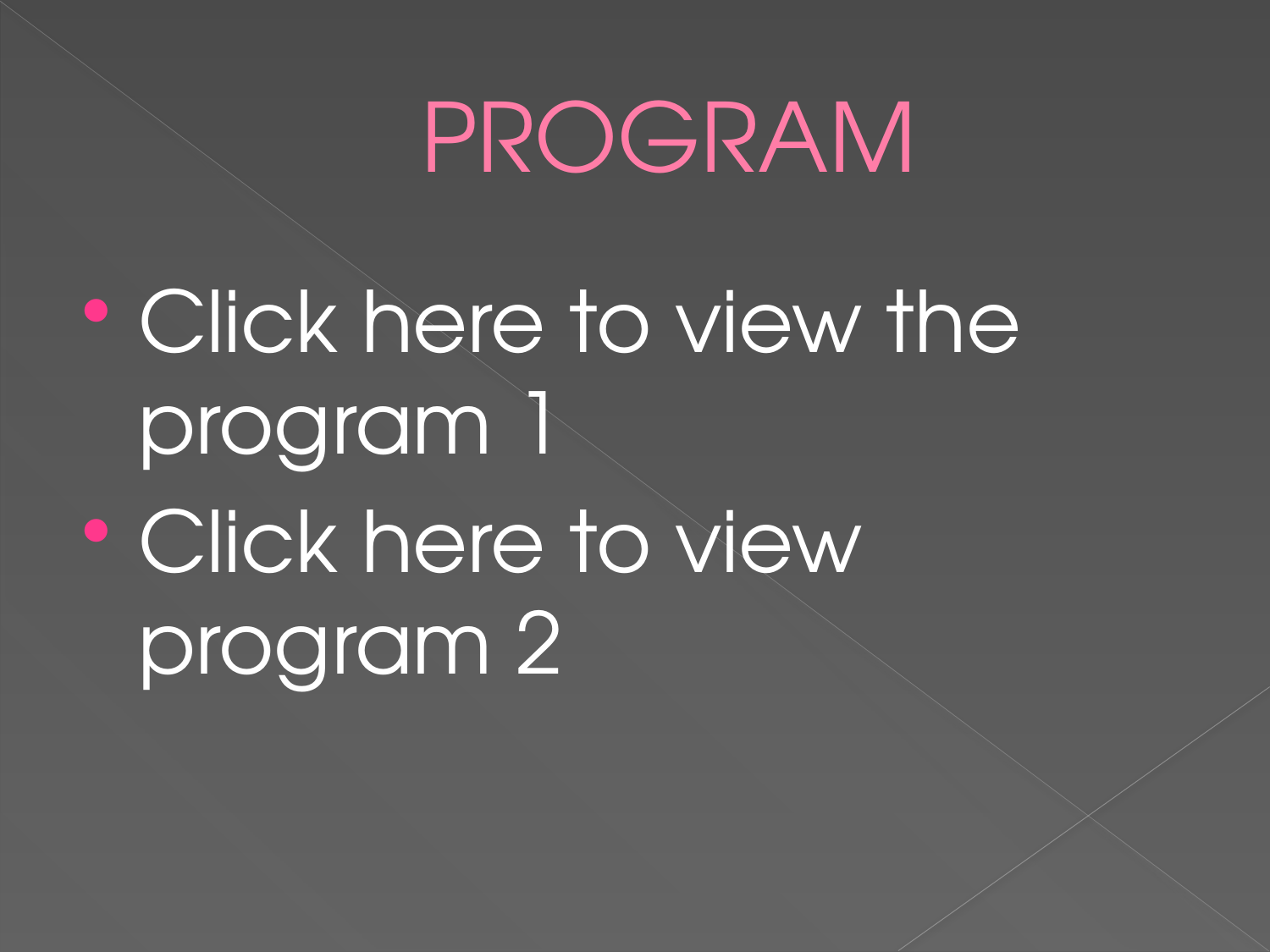

# PROGRAM
Click here to view the program 1
Click here to view program 2